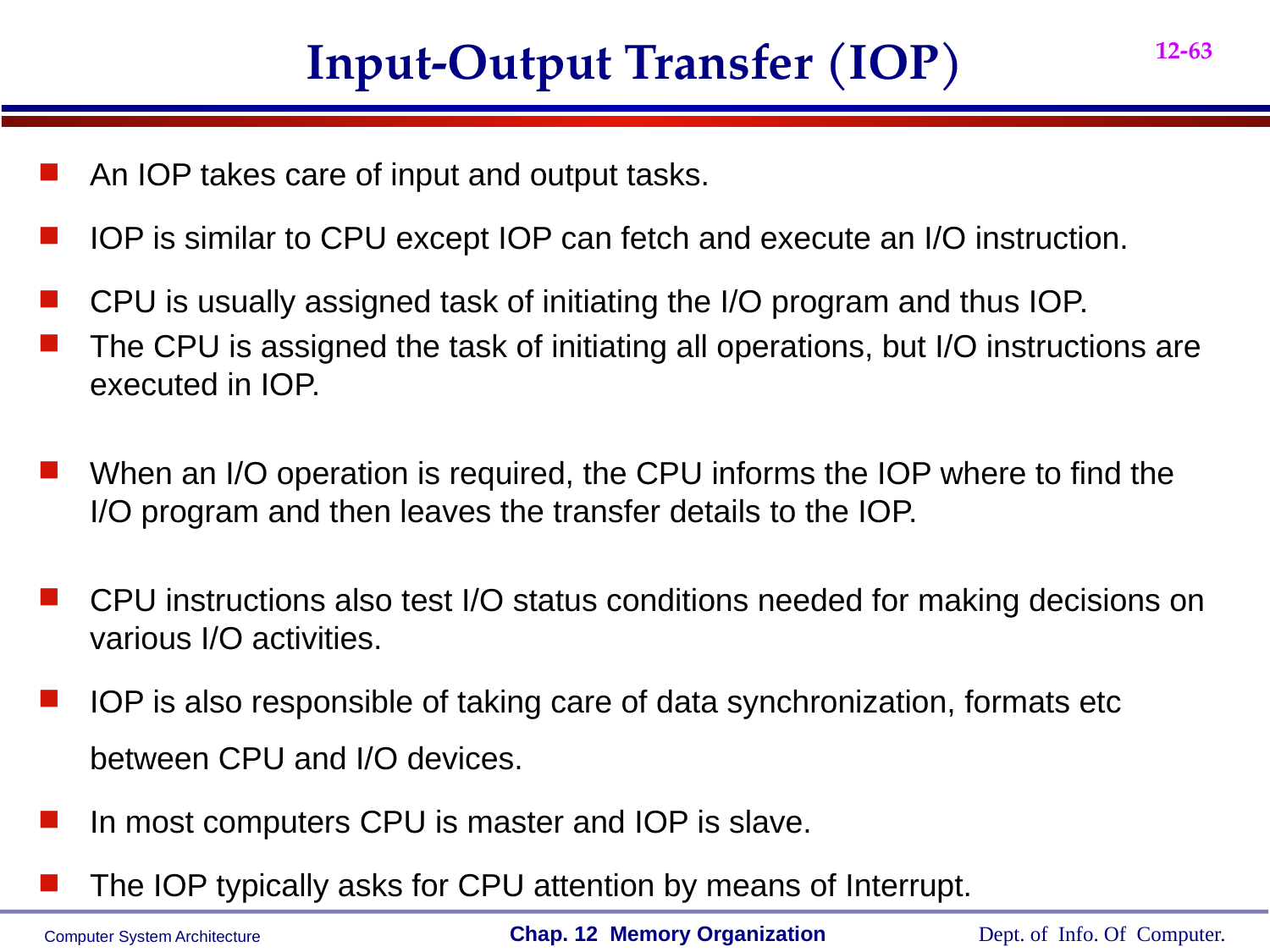

# Input-Output Transfer (IOP)
An IOP takes care of input and output tasks.
IOP is similar to CPU except IOP can fetch and execute an I/O instruction.
CPU is usually assigned task of initiating the I/O program and thus IOP.
The CPU is assigned the task of initiating all operations, but I/O instructions are executed in IOP.

When an I/O operation is required, the CPU informs the IOP where to find the I/O program and then leaves the transfer details to the IOP.

CPU instructions also test I/O status conditions needed for making decisions on various I/O activities.
IOP is also responsible of taking care of data synchronization, formats etc between CPU and I/O devices.
In most computers CPU is master and IOP is slave.
The IOP typically asks for CPU attention by means of Interrupt.